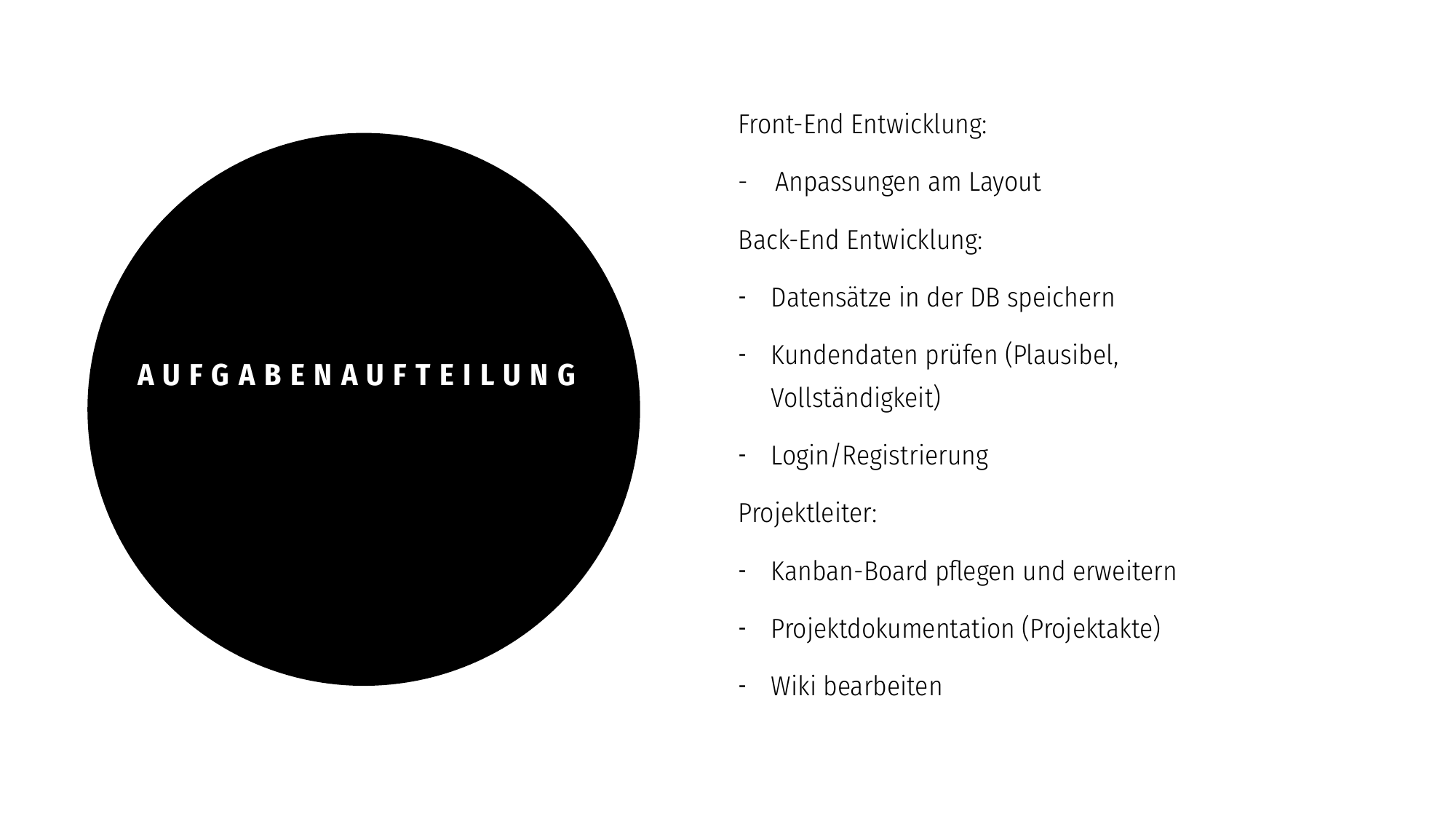

Front-End Entwicklung:
-    Anpassungen am Layout
Back-End Entwicklung:
Datensätze in der DB speichern
Kundendaten prüfen (Plausibel, Vollständigkeit)
Login/Registrierung
Projektleiter:
Kanban-Board pflegen und erweitern
Projektdokumentation (Projektakte)
Wiki bearbeiten

# Aufgabenaufteilung